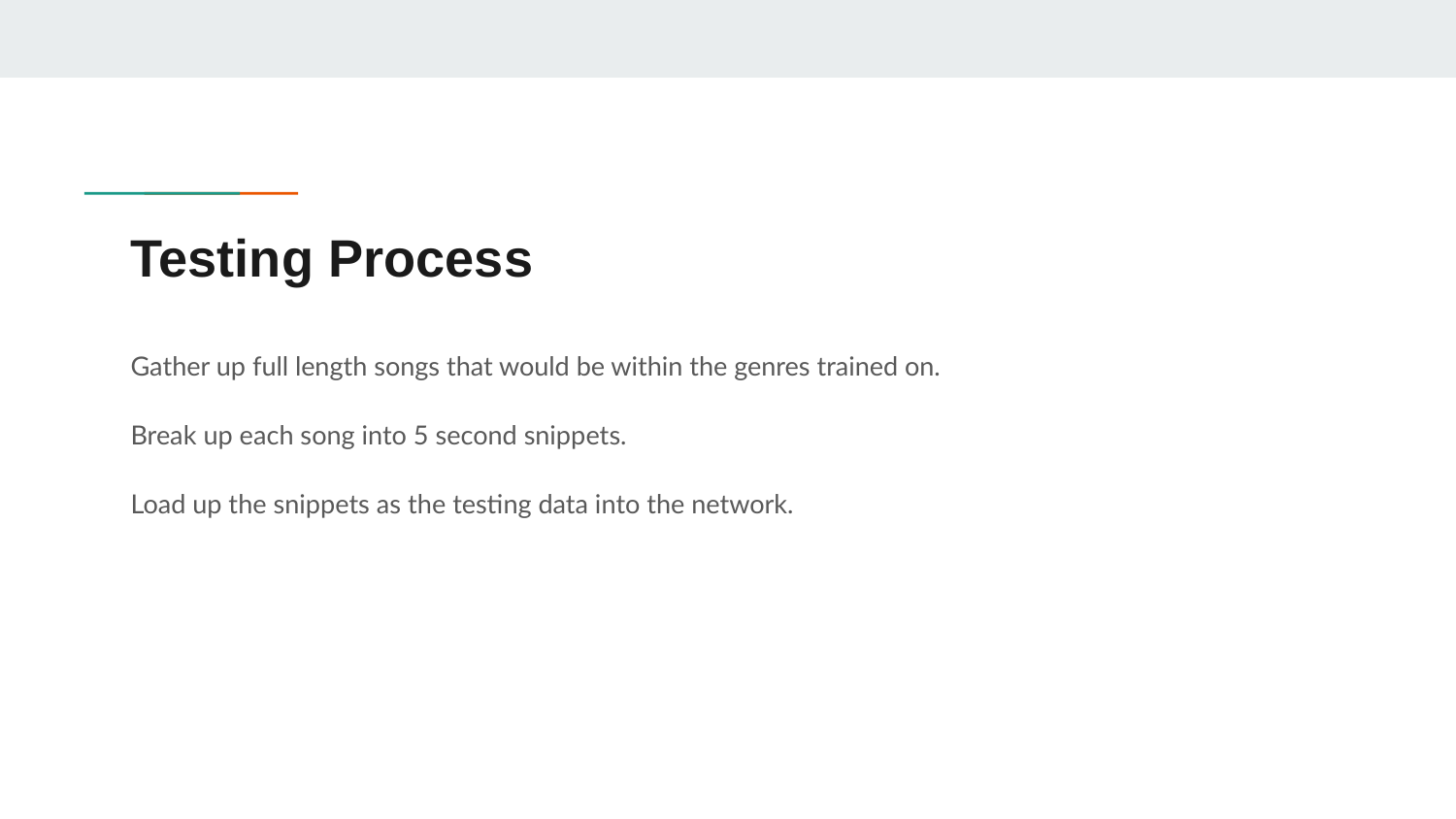

# Testing Process
Gather up full length songs that would be within the genres trained on.
Break up each song into 5 second snippets.
Load up the snippets as the testing data into the network.